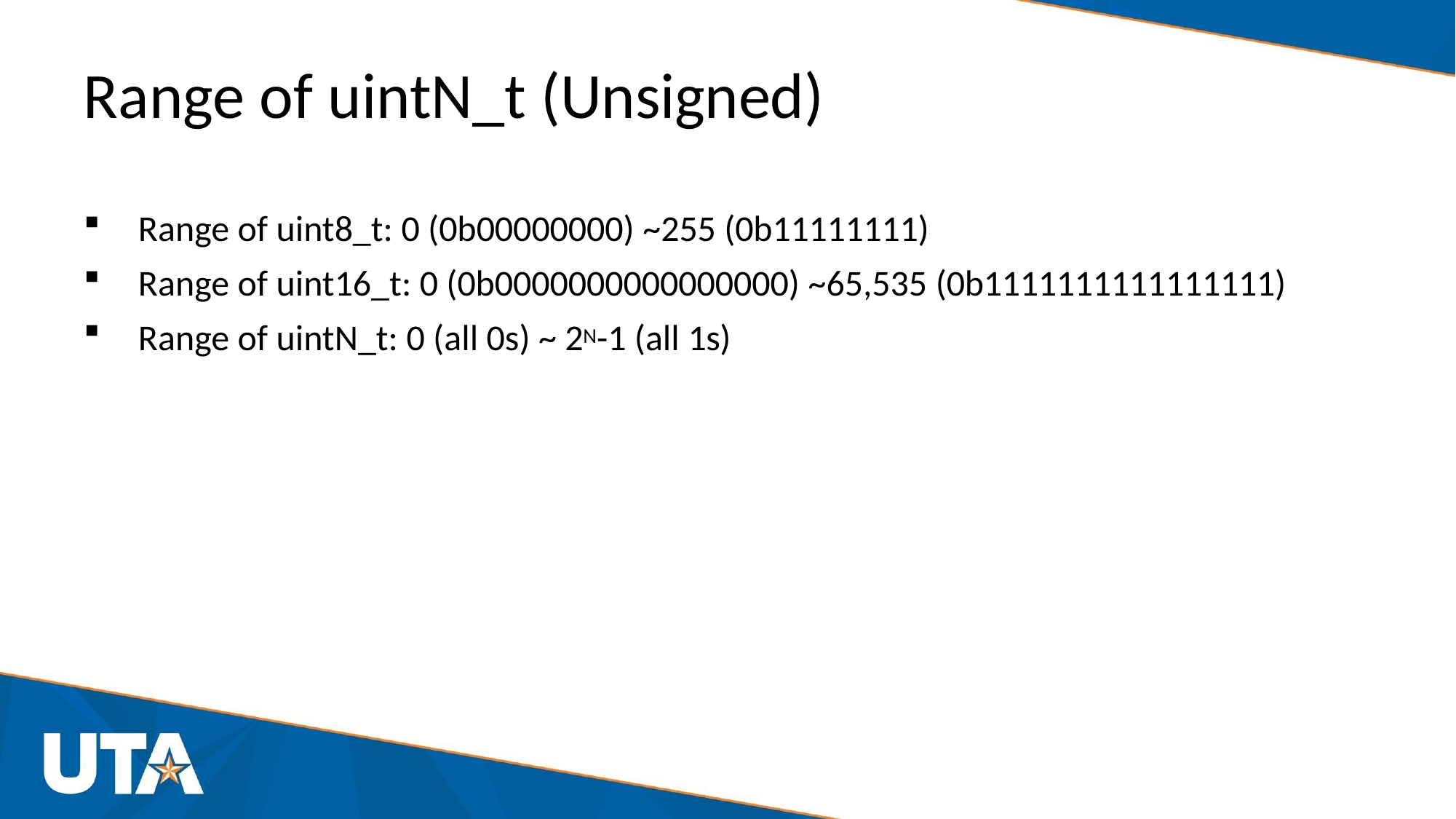

# Range of uintN_t (Unsigned)
Range of uint8_t: 0 (0b00000000) ~255 (0b11111111)
Range of uint16_t: 0 (0b0000000000000000) ~65,535 (0b1111111111111111)
Range of uintN_t: 0 (all 0s) ~ 2N-1 (all 1s)